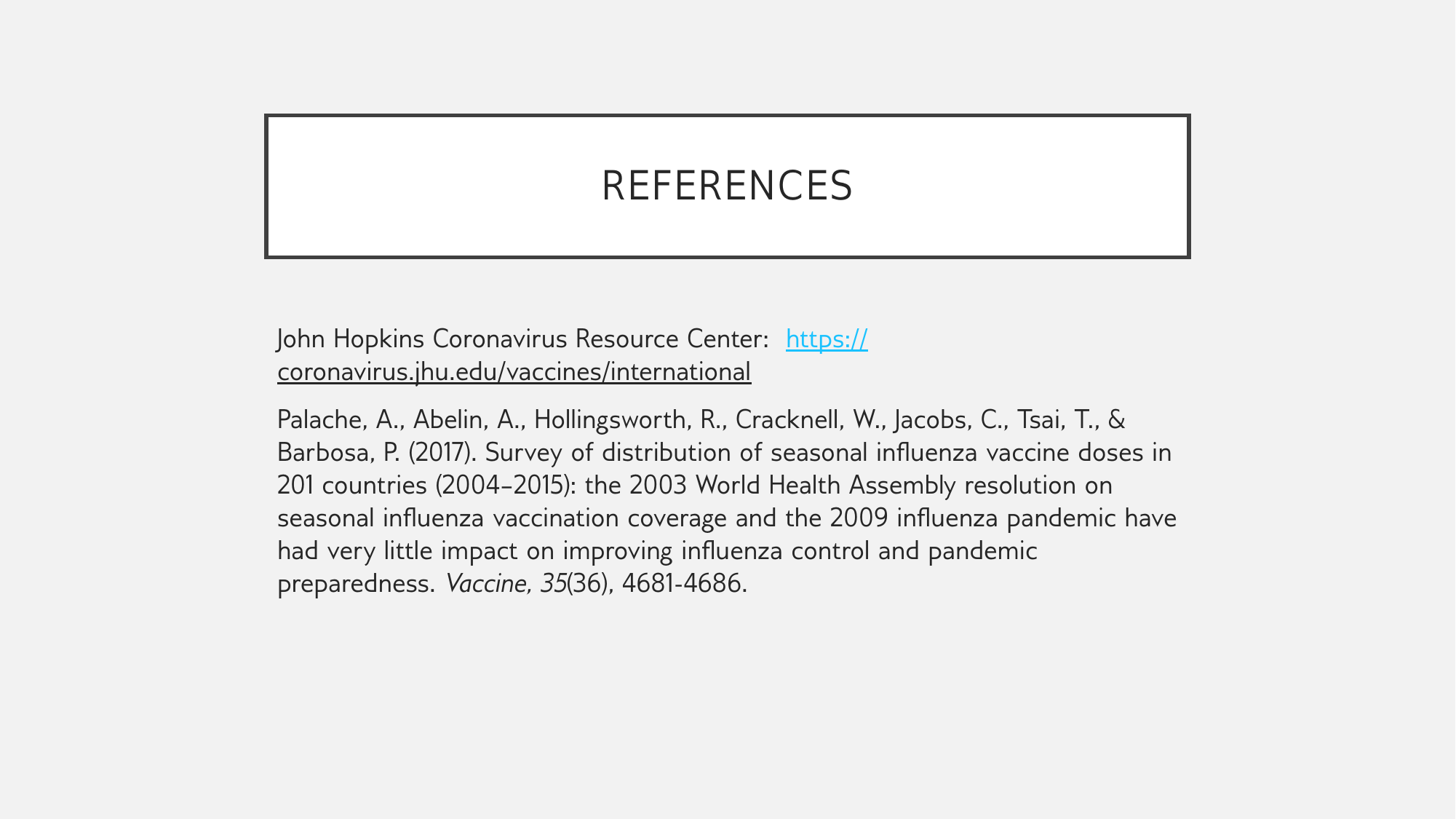

# References
John Hopkins Coronavirus Resource Center:  https://coronavirus.jhu.edu/vaccines/international
Palache, A., Abelin, A., Hollingsworth, R., Cracknell, W., Jacobs, C., Tsai, T., & Barbosa, P. (2017). Survey of distribution of seasonal influenza vaccine doses in 201 countries (2004–2015): the 2003 World Health Assembly resolution on seasonal influenza vaccination coverage and the 2009 influenza pandemic have had very little impact on improving influenza control and pandemic preparedness. Vaccine, 35(36), 4681-4686.